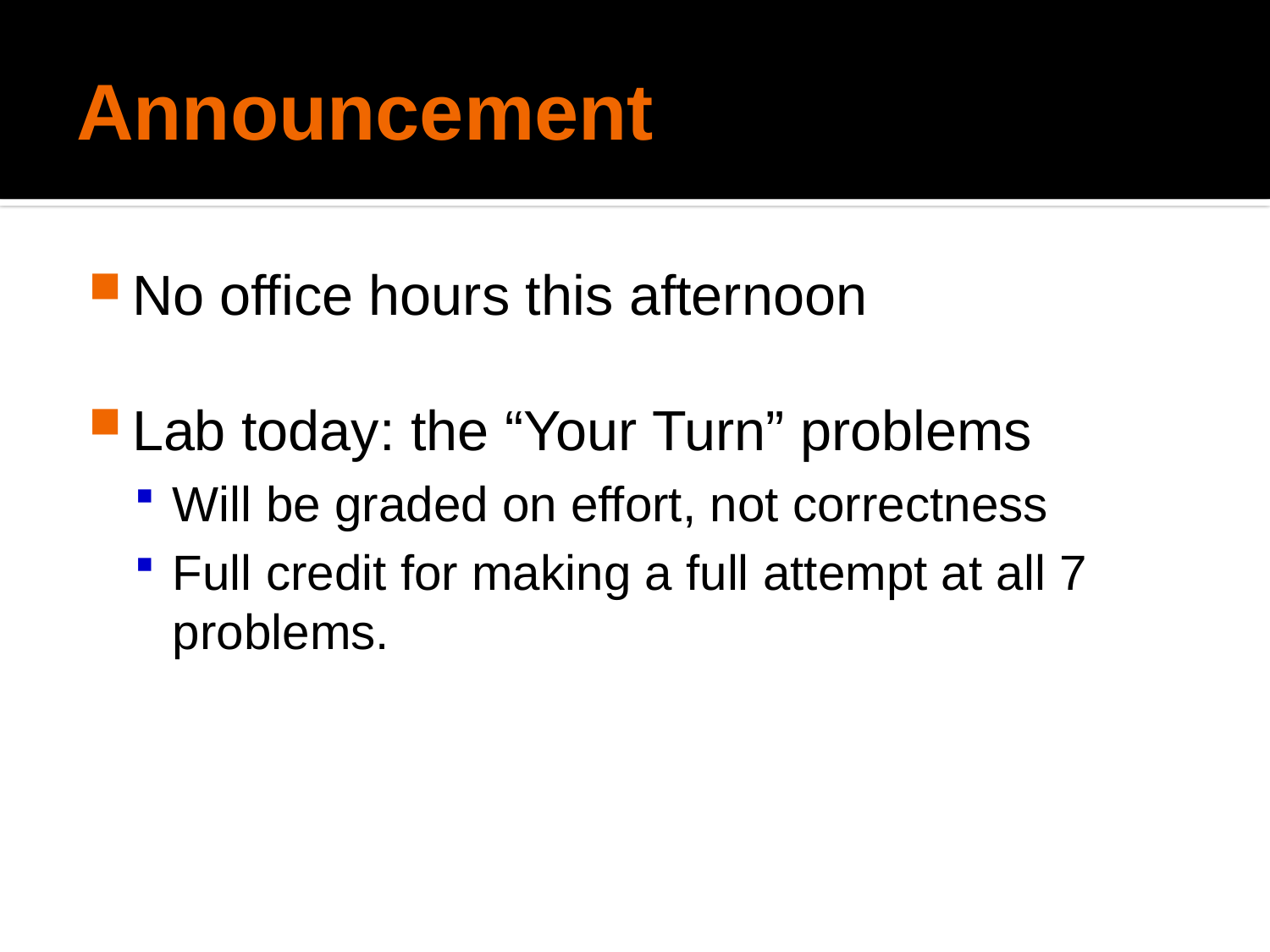

# Announcement
No office hours this afternoon

Lab today: the “Your Turn” problems
Will be graded on effort, not correctness
Full credit for making a full attempt at all 7 problems.